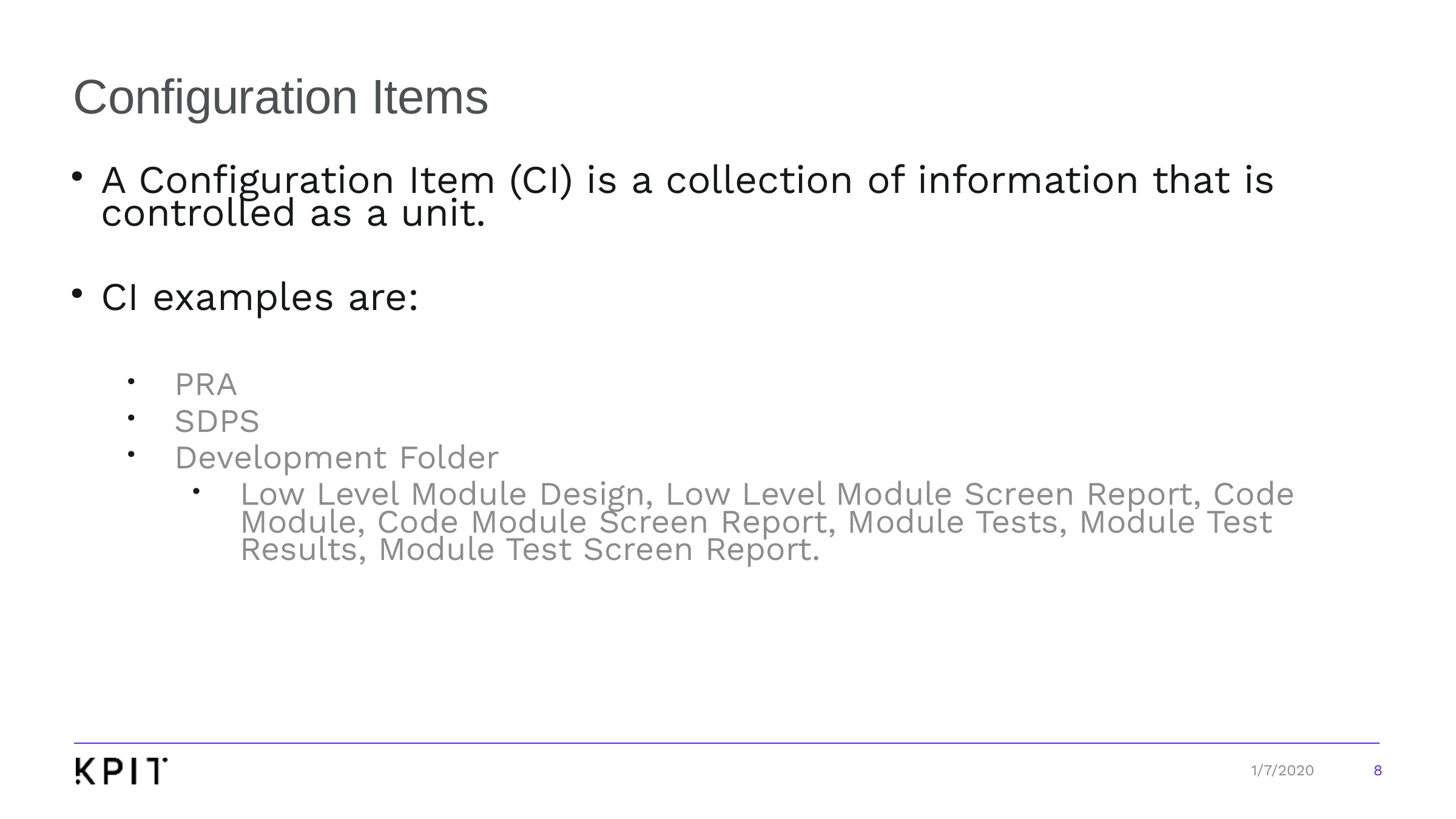

# Configuration Items
A Configuration Item (CI) is a collection of information that is controlled as a unit.

CI examples are:

PRA
SDPS
Development Folder
Low Level Module Design, Low Level Module Screen Report, Code Module, Code Module Screen Report, Module Tests, Module Test Results, Module Test Screen Report.

8
1/7/2020